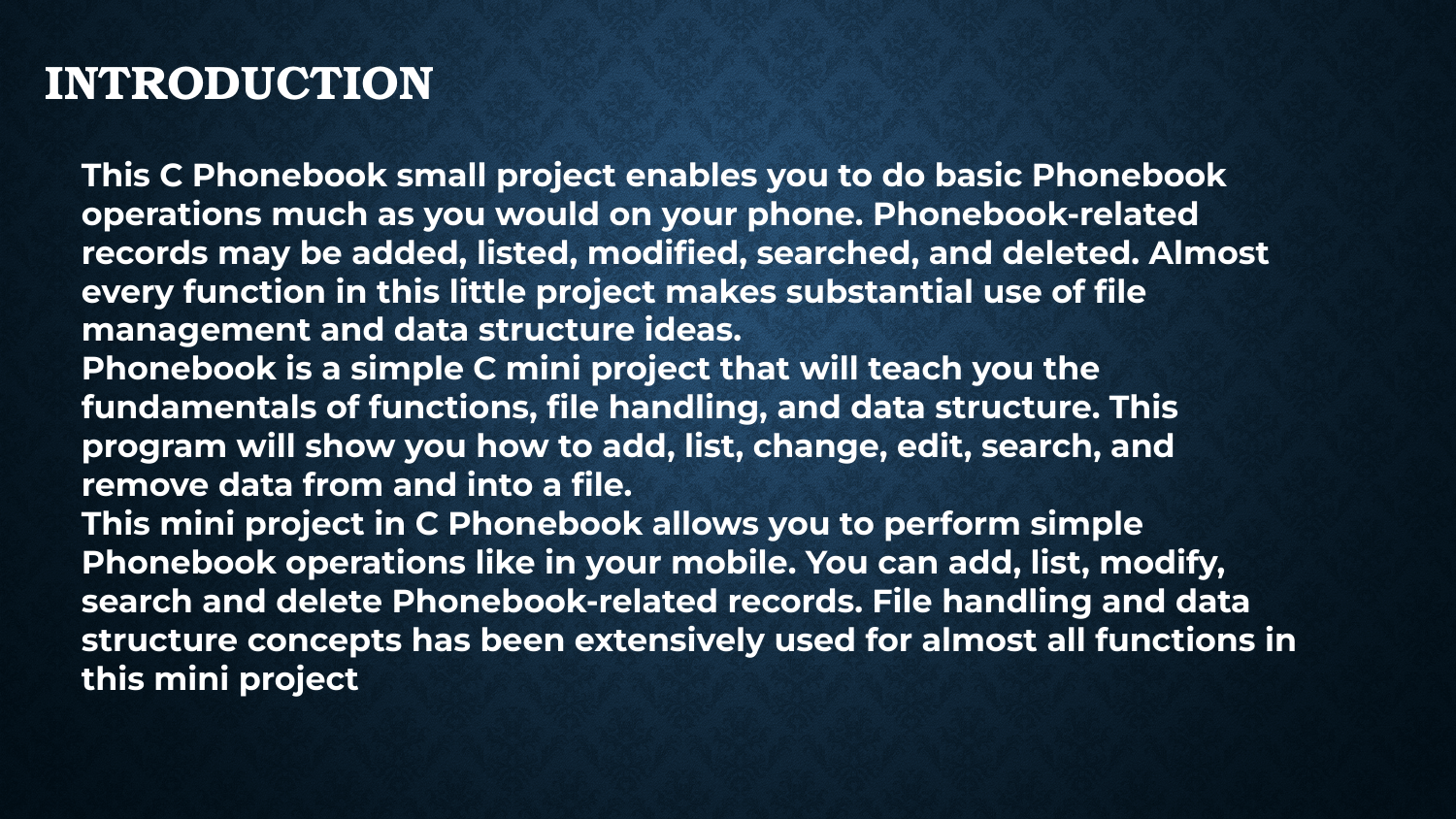

# INTRODUCTION
This C Phonebook small project enables you to do basic Phonebook
operations much as you would on your phone. Phonebook-related
records may be added, listed, modified, searched, and deleted. Almost
every function in this little project makes substantial use of file
management and data structure ideas.
Phonebook is a simple C mini project that will teach you the
fundamentals of functions, file handling, and data structure. This
program will show you how to add, list, change, edit, search, and
remove data from and into a file.
This mini project in C Phonebook allows you to perform simple
Phonebook operations like in your mobile. You can add, list, modify,
search and delete Phonebook-related records. File handling and data
structure concepts has been extensively used for almost all functions in
this mini project